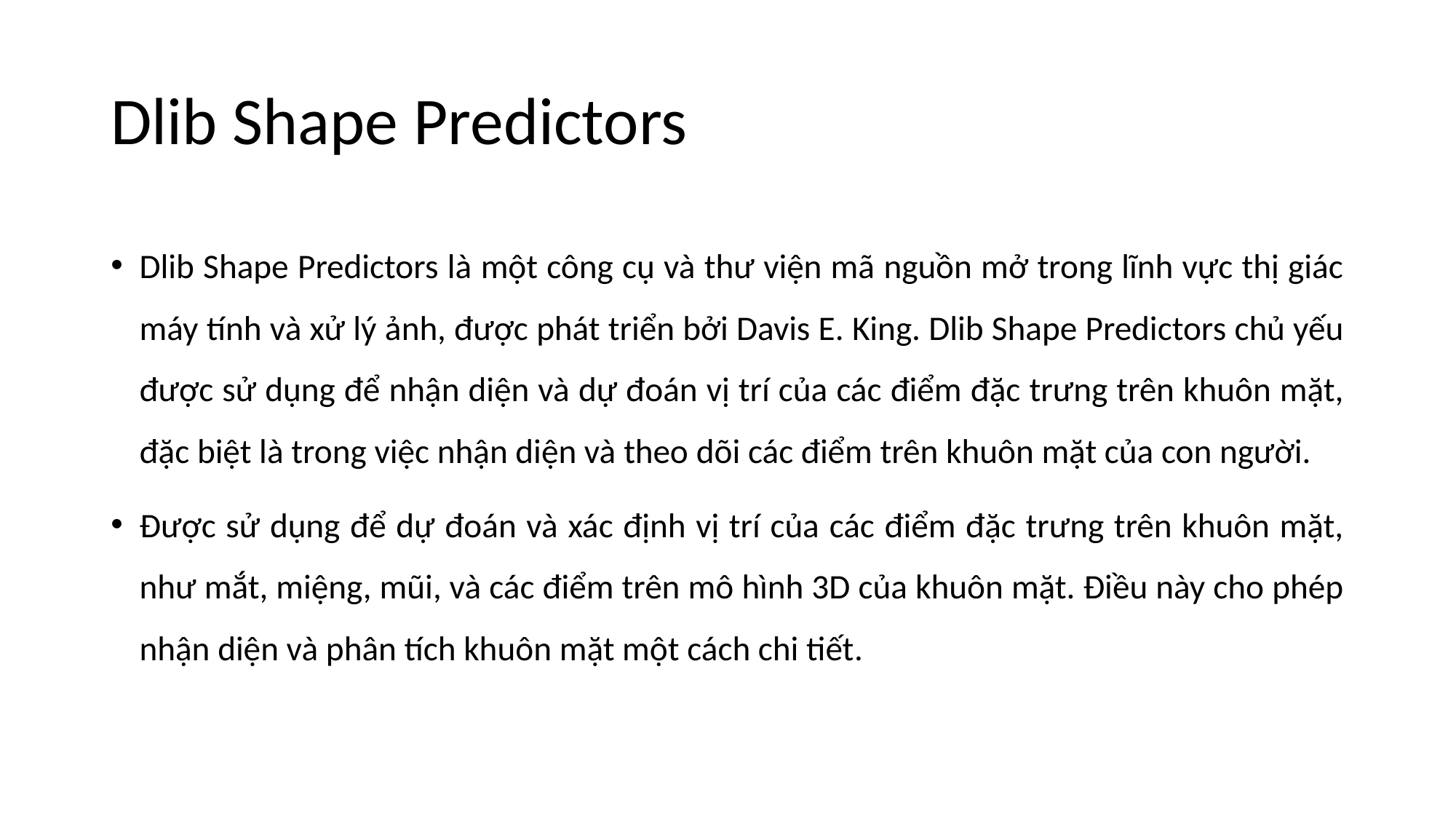

# Dlib Shape Predictors
Dlib Shape Predictors là một công cụ và thư viện mã nguồn mở trong lĩnh vực thị giác máy tính và xử lý ảnh, được phát triển bởi Davis E. King. Dlib Shape Predictors chủ yếu được sử dụng để nhận diện và dự đoán vị trí của các điểm đặc trưng trên khuôn mặt, đặc biệt là trong việc nhận diện và theo dõi các điểm trên khuôn mặt của con người.
Được sử dụng để dự đoán và xác định vị trí của các điểm đặc trưng trên khuôn mặt, như mắt, miệng, mũi, và các điểm trên mô hình 3D của khuôn mặt. Điều này cho phép nhận diện và phân tích khuôn mặt một cách chi tiết.